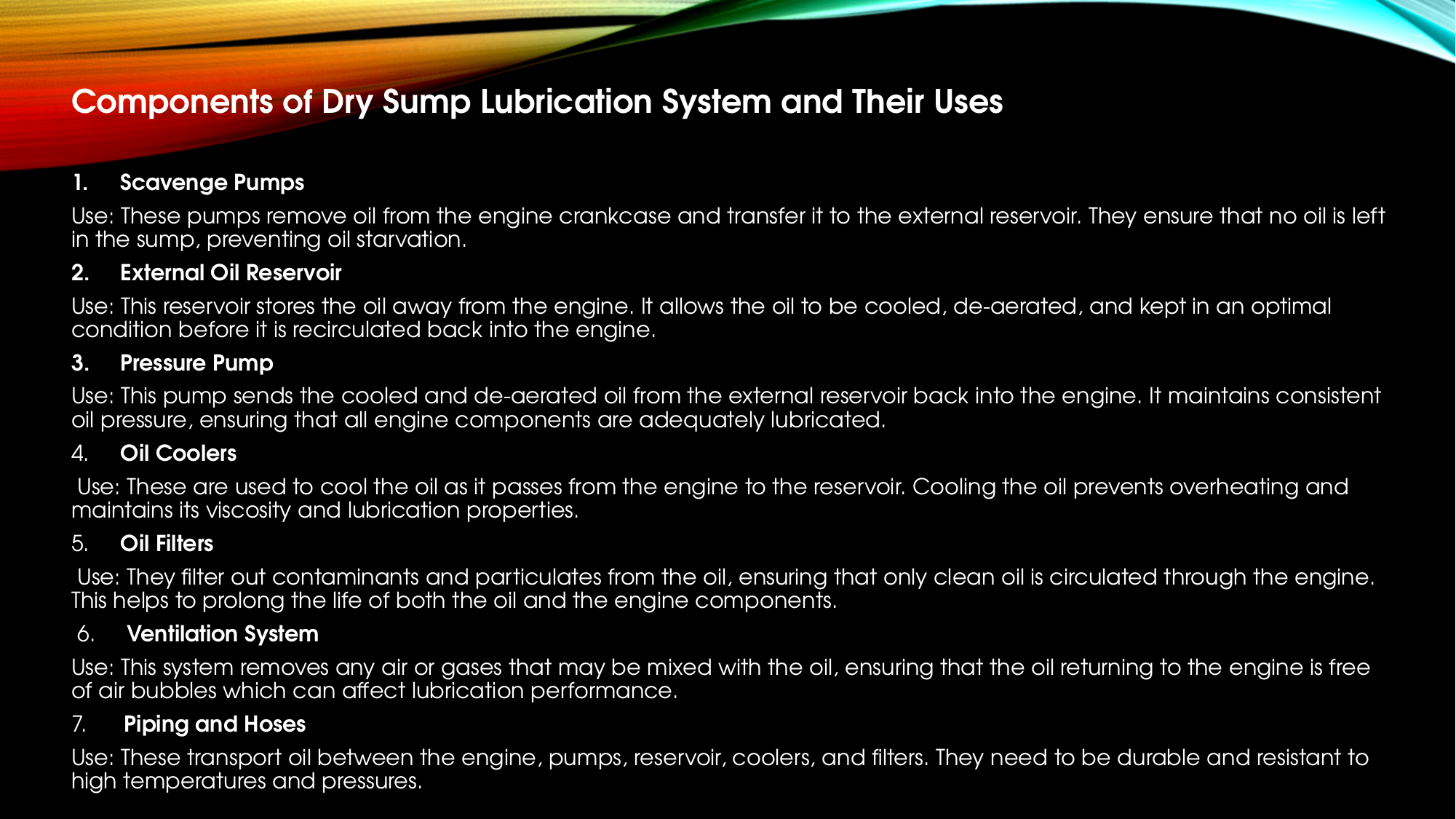

Components of Dry Sump Lubrication System and Their Uses

Scavenge Pumps
Use: These pumps remove oil from the engine crankcase and transfer it to the external reservoir. They ensure that no oil is left in the sump, preventing oil starvation.
External Oil Reservoir
Use: This reservoir stores the oil away from the engine. It allows the oil to be cooled, de-aerated, and kept in an optimal condition before it is recirculated back into the engine.
Pressure Pump
Use: This pump sends the cooled and de-aerated oil from the external reservoir back into the engine. It maintains consistent oil pressure, ensuring that all engine components are adequately lubricated.
4.     Oil Coolers
 Use: These are used to cool the oil as it passes from the engine to the reservoir. Cooling the oil prevents overheating and maintains its viscosity and lubrication properties.
5.     Oil Filters
 Use: They filter out contaminants and particulates from the oil, ensuring that only clean oil is circulated through the engine. This helps to prolong the life of both the oil and the engine components.
 6.     Ventilation System
Use: This system removes any air or gases that may be mixed with the oil, ensuring that the oil returning to the engine is free of air bubbles which can affect lubrication performance.
7.      Piping and Hoses
Use: These transport oil between the engine, pumps, reservoir, coolers, and filters. They need to be durable and resistant to high temperatures and pressures.